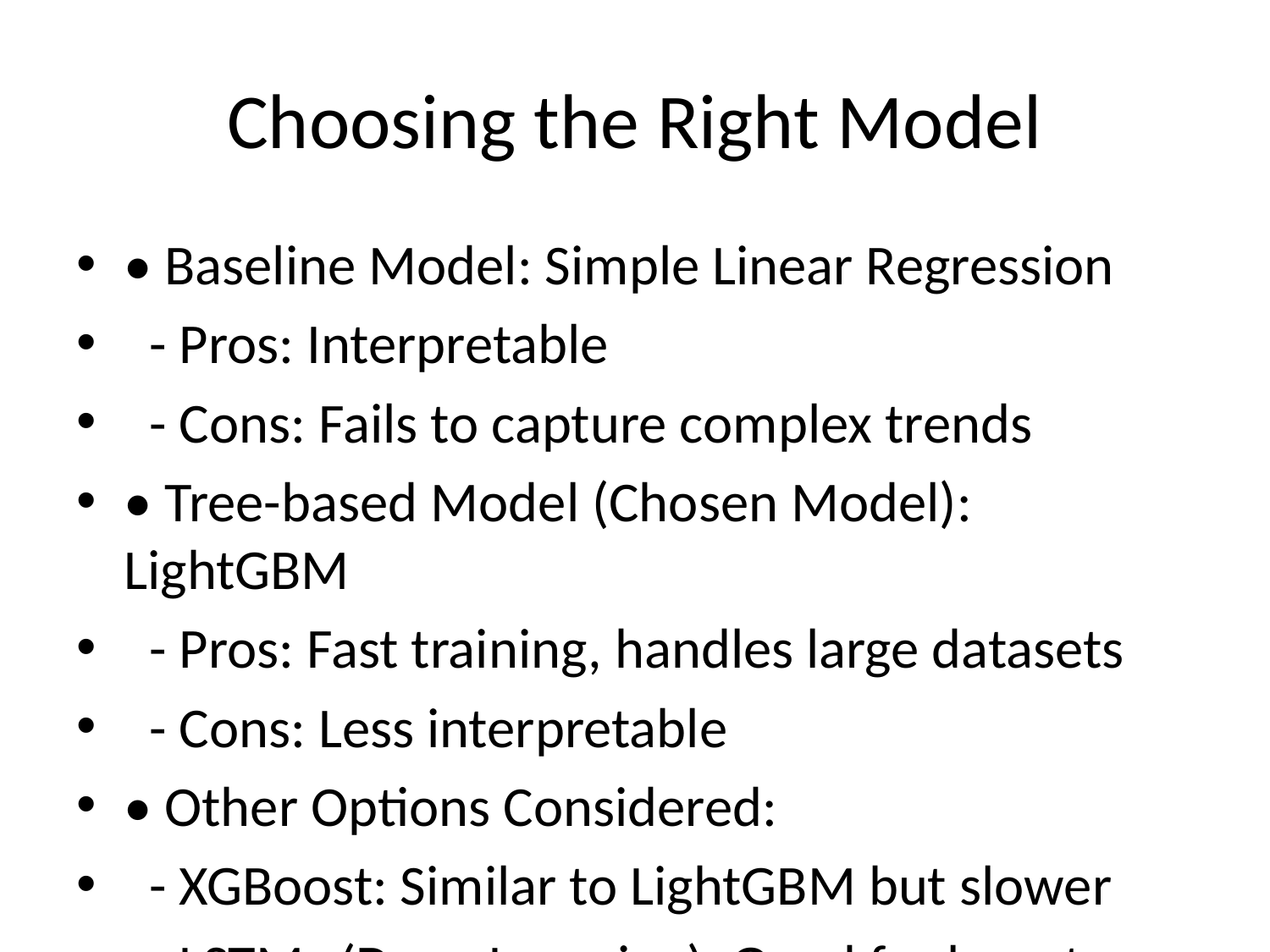

# Choosing the Right Model
• Baseline Model: Simple Linear Regression
  - Pros: Interpretable
  - Cons: Fails to capture complex trends
• Tree-based Model (Chosen Model): LightGBM
  - Pros: Fast training, handles large datasets
  - Cons: Less interpretable
• Other Options Considered:
  - XGBoost: Similar to LightGBM but slower
  - LSTMs (Deep Learning): Good for long-term forecasting but requires more data.